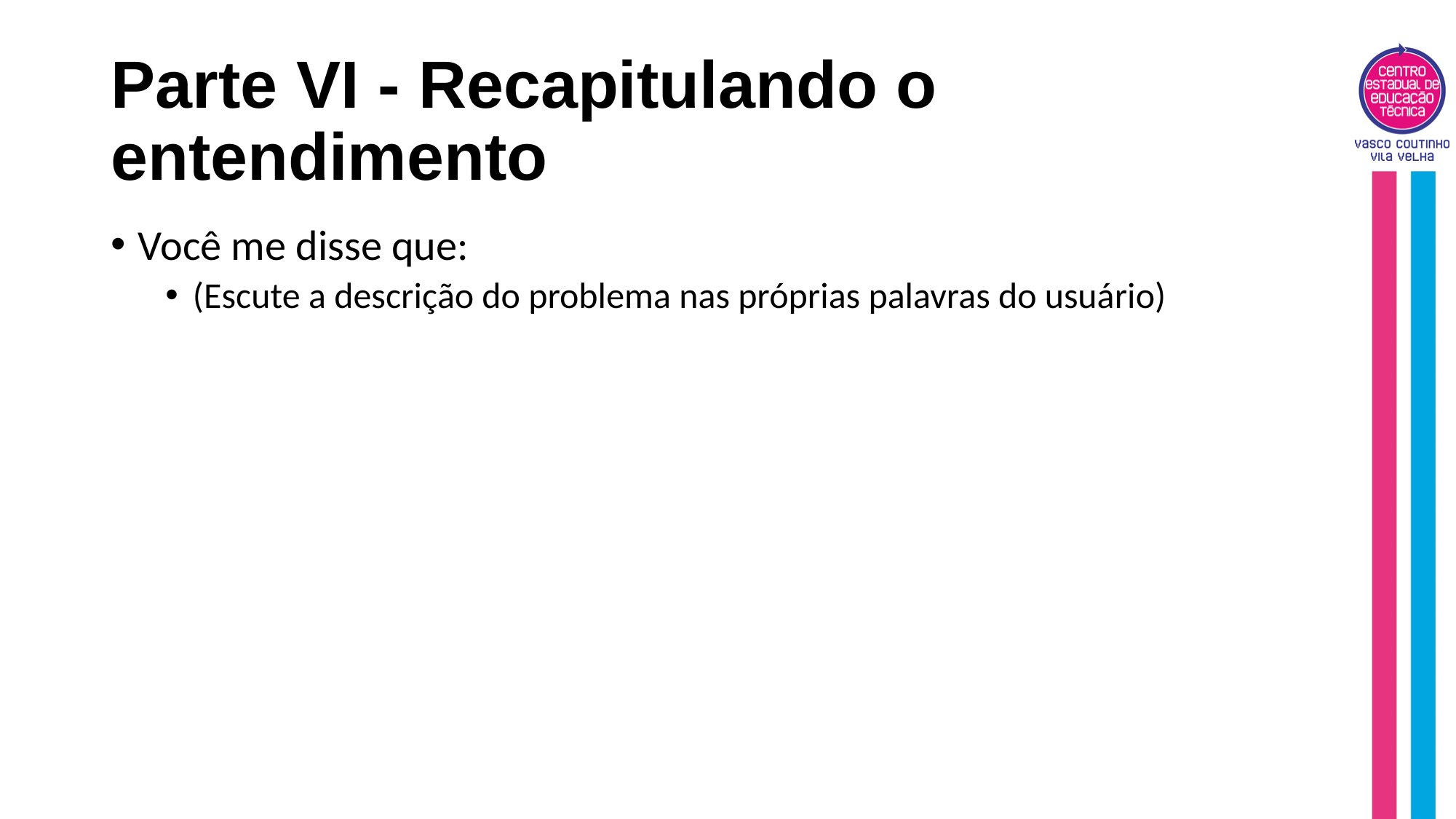

# Parte VI - Recapitulando o entendimento
Você me disse que:
(Escute a descrição do problema nas próprias palavras do usuário)